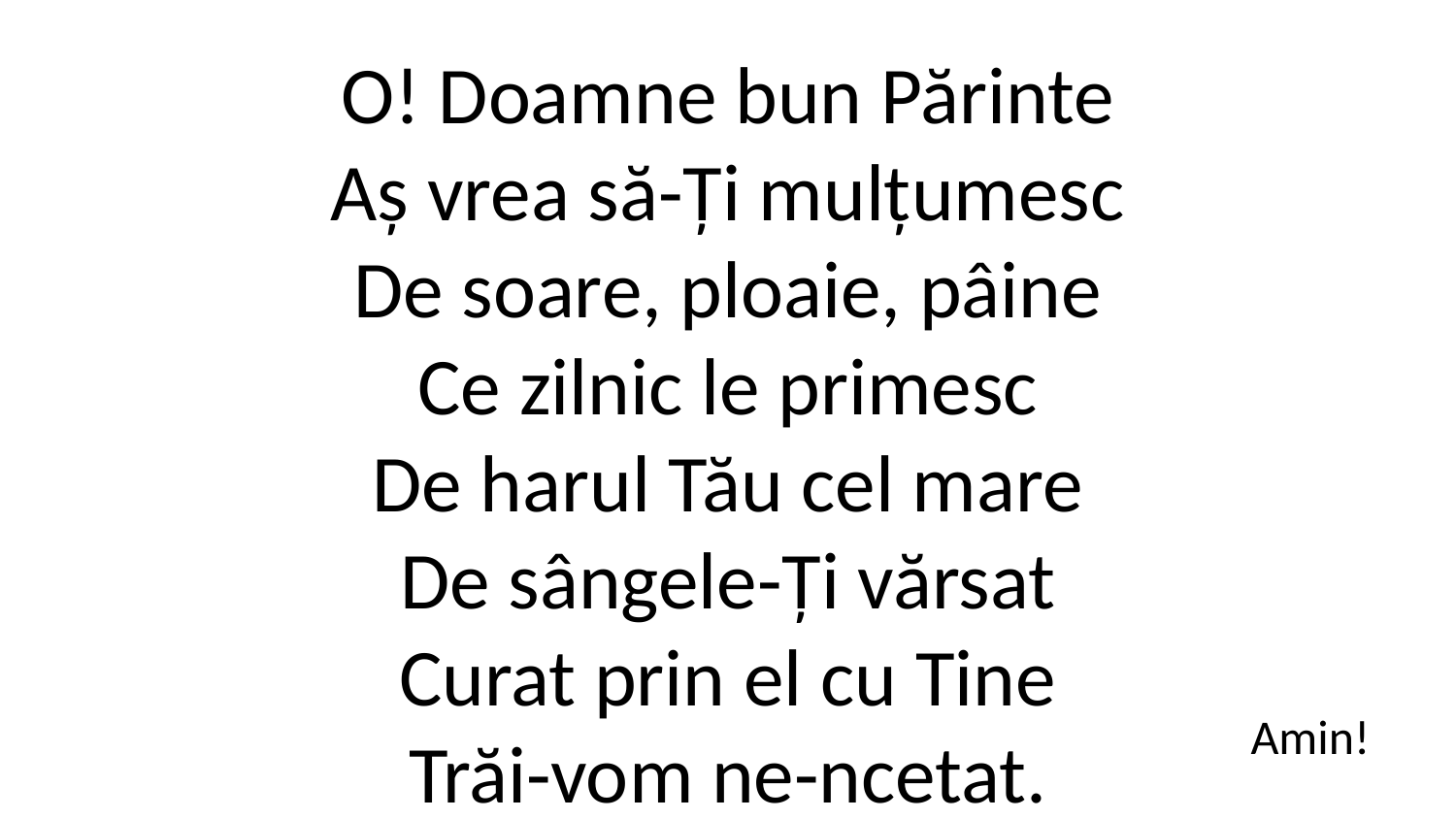

O! Doamne bun Părinte
Aș vrea să-Ți mulțumesc
De soare, ploaie, pâine
Ce zilnic le primesc
De harul Tău cel mare
De sângele-Ți vărsat
Curat prin el cu Tine
Trăi-vom ne-ncetat.

Amin!